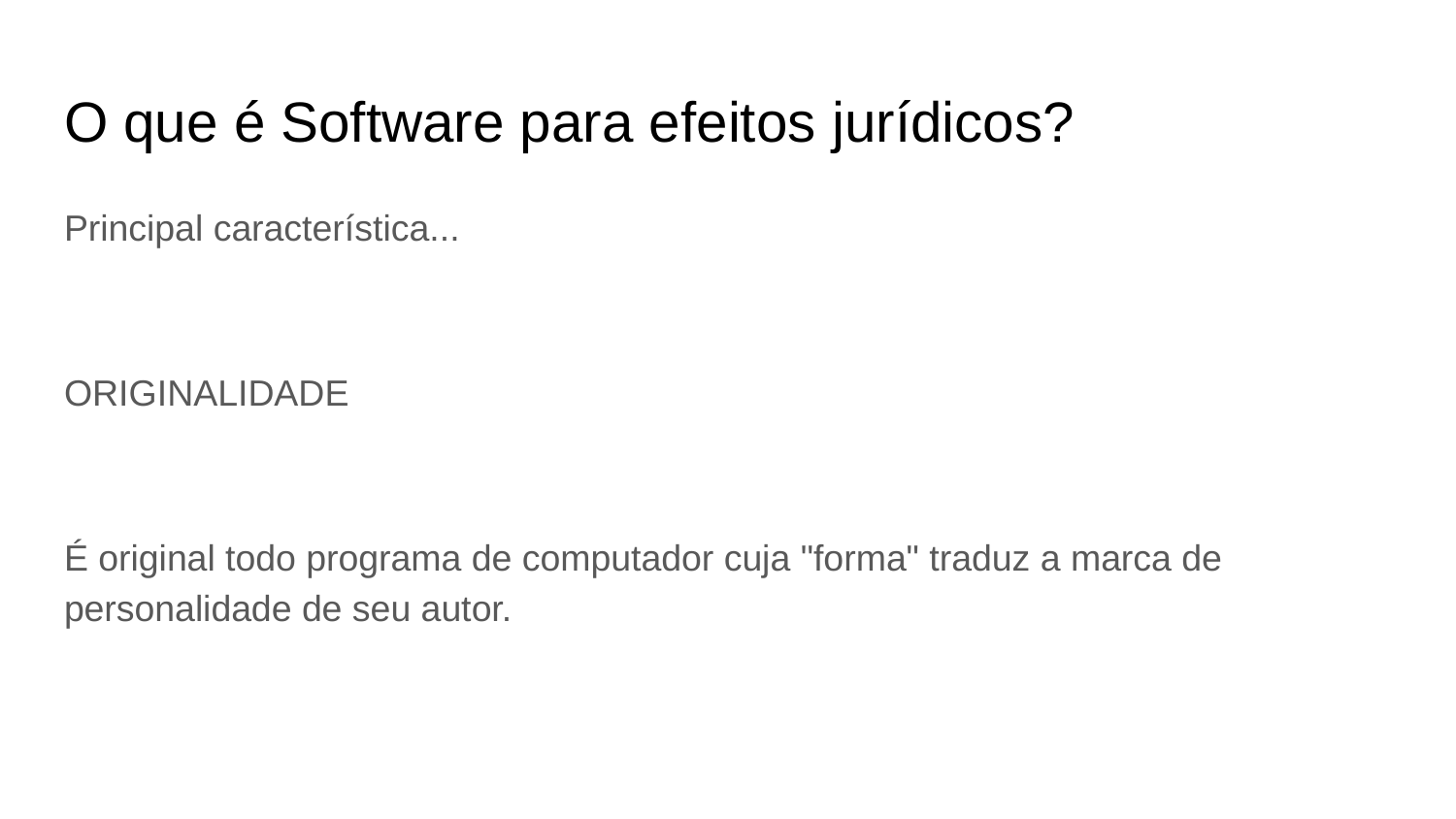

# O que é Software para efeitos jurídicos?
Principal característica...

ORIGINALIDADE

É original todo programa de computador cuja "forma" traduz a marca de personalidade de seu autor.